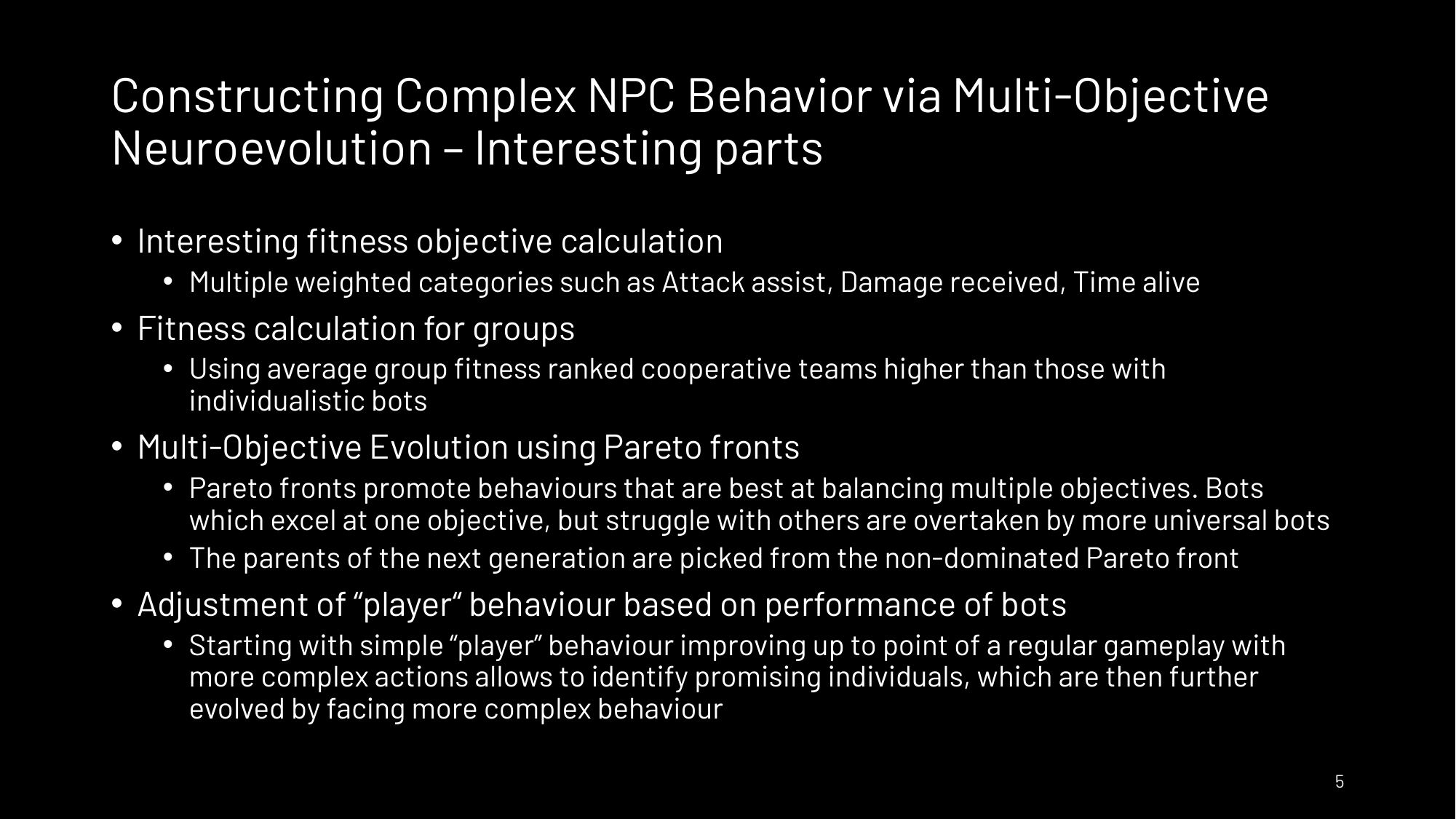

# Constructing Complex NPC Behavior via Multi-Objective Neuroevolution – Interesting parts
Interesting fitness objective calculation
Multiple weighted categories such as Attack assist, Damage received, Time alive
Fitness calculation for groups
Using average group fitness ranked cooperative teams higher than those with individualistic bots
Multi-Objective Evolution using Pareto fronts
Pareto fronts promote behaviours that are best at balancing multiple objectives. Bots which excel at one objective, but struggle with others are overtaken by more universal bots
The parents of the next generation are picked from the non-dominated Pareto front
Adjustment of “player“ behaviour based on performance of bots
Starting with simple “player” behaviour improving up to point of a regular gameplay with more complex actions allows to identify promising individuals, which are then further evolved by facing more complex behaviour
5